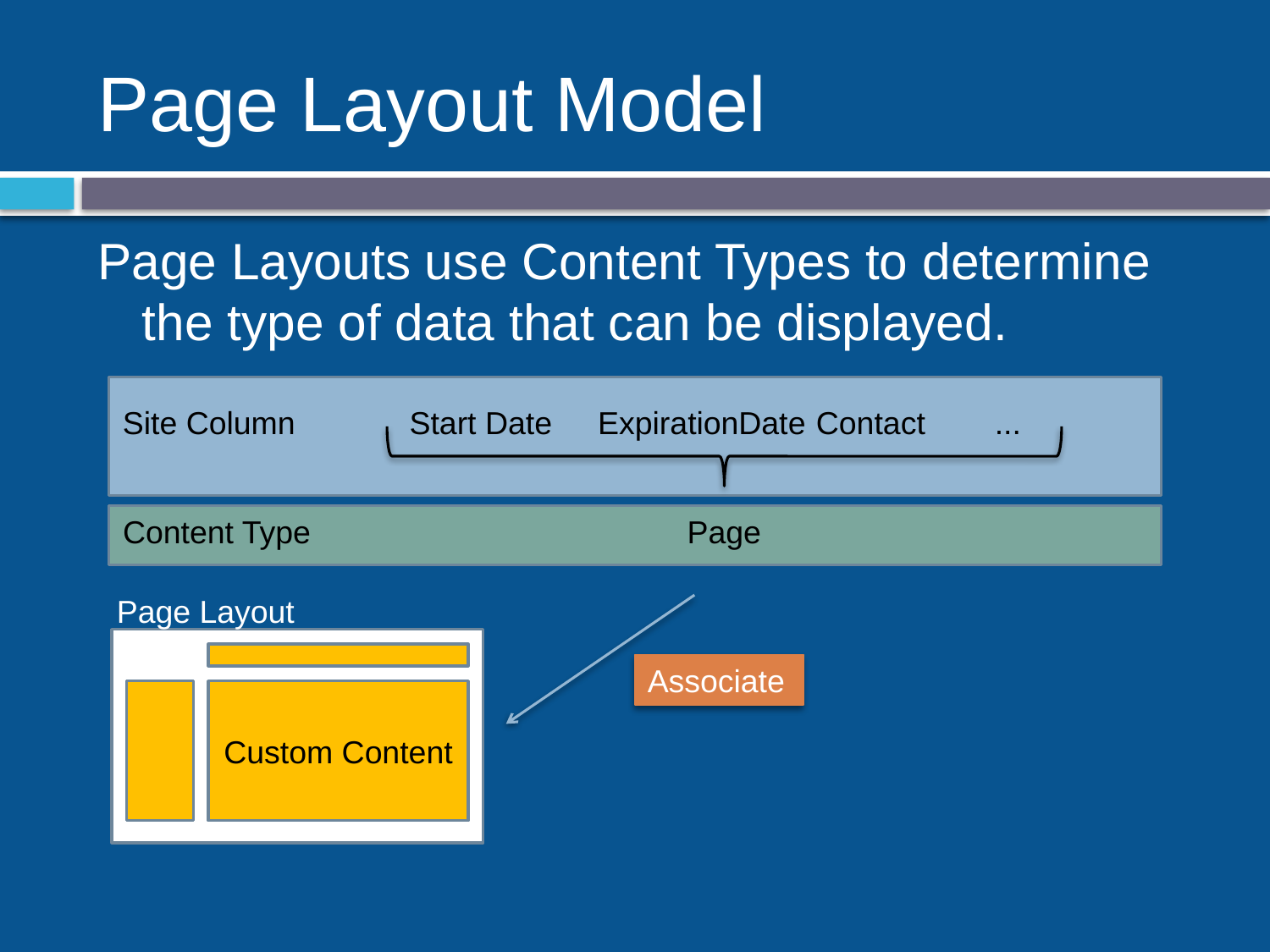

# Page Layout Model
Page Layouts use Content Types to determine the type of data that can be displayed.

Site Column
Start Date
ExpirationDate
Contact
...

Content Type
Page
Page Layout

Associate

Custom Content